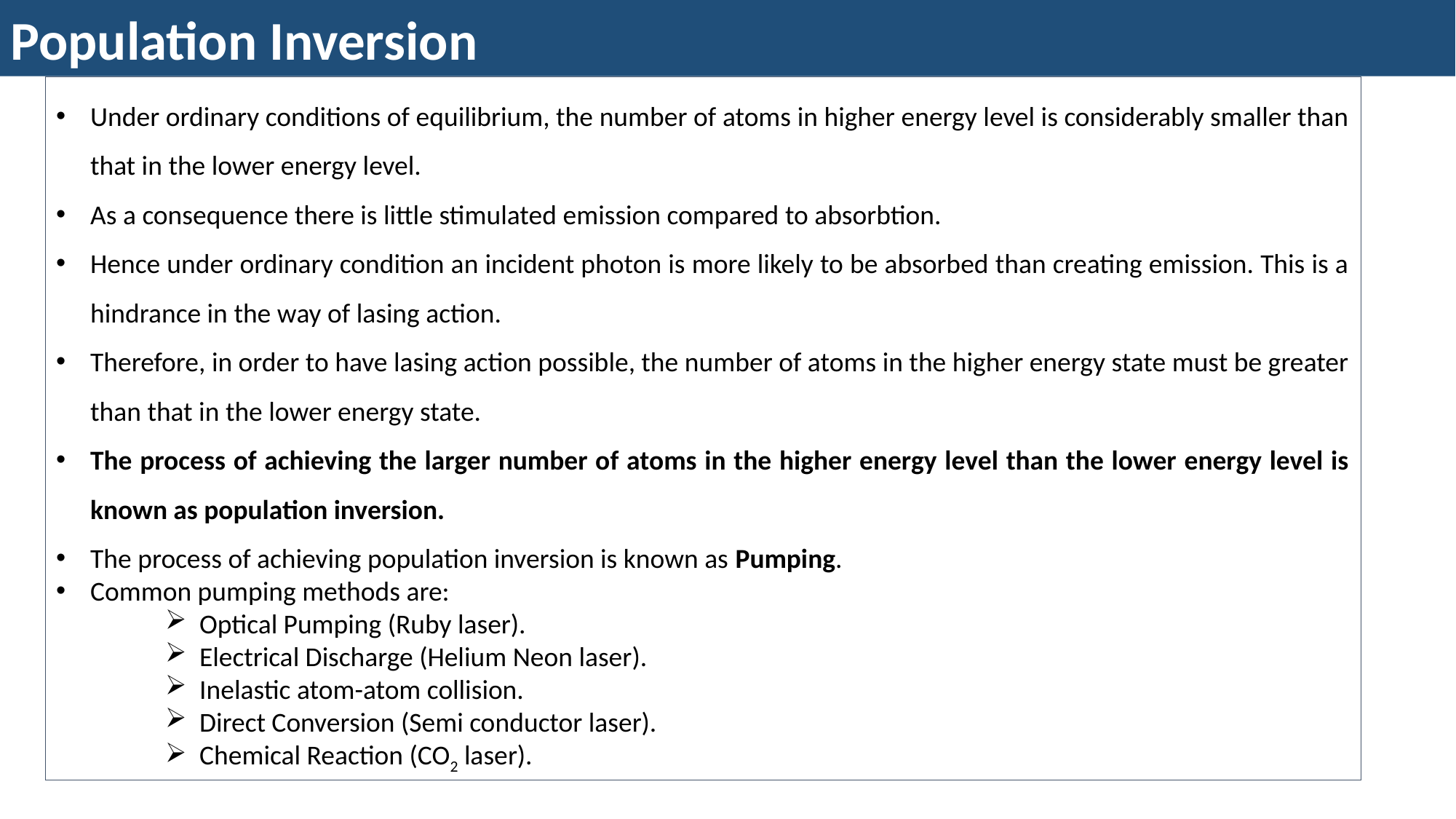

Population Inversion
Under ordinary conditions of equilibrium, the number of atoms in higher energy level is considerably smaller than that in the lower energy level.
As a consequence there is little stimulated emission compared to absorbtion.
Hence under ordinary condition an incident photon is more likely to be absorbed than creating emission. This is a hindrance in the way of lasing action.
Therefore, in order to have lasing action possible, the number of atoms in the higher energy state must be greater than that in the lower energy state.
The process of achieving the larger number of atoms in the higher energy level than the lower energy level is known as population inversion.
The process of achieving population inversion is known as Pumping.
Common pumping methods are:
Optical Pumping (Ruby laser).
Electrical Discharge (Helium Neon laser).
Inelastic atom-atom collision.
Direct Conversion (Semi conductor laser).
Chemical Reaction (CO2 laser).